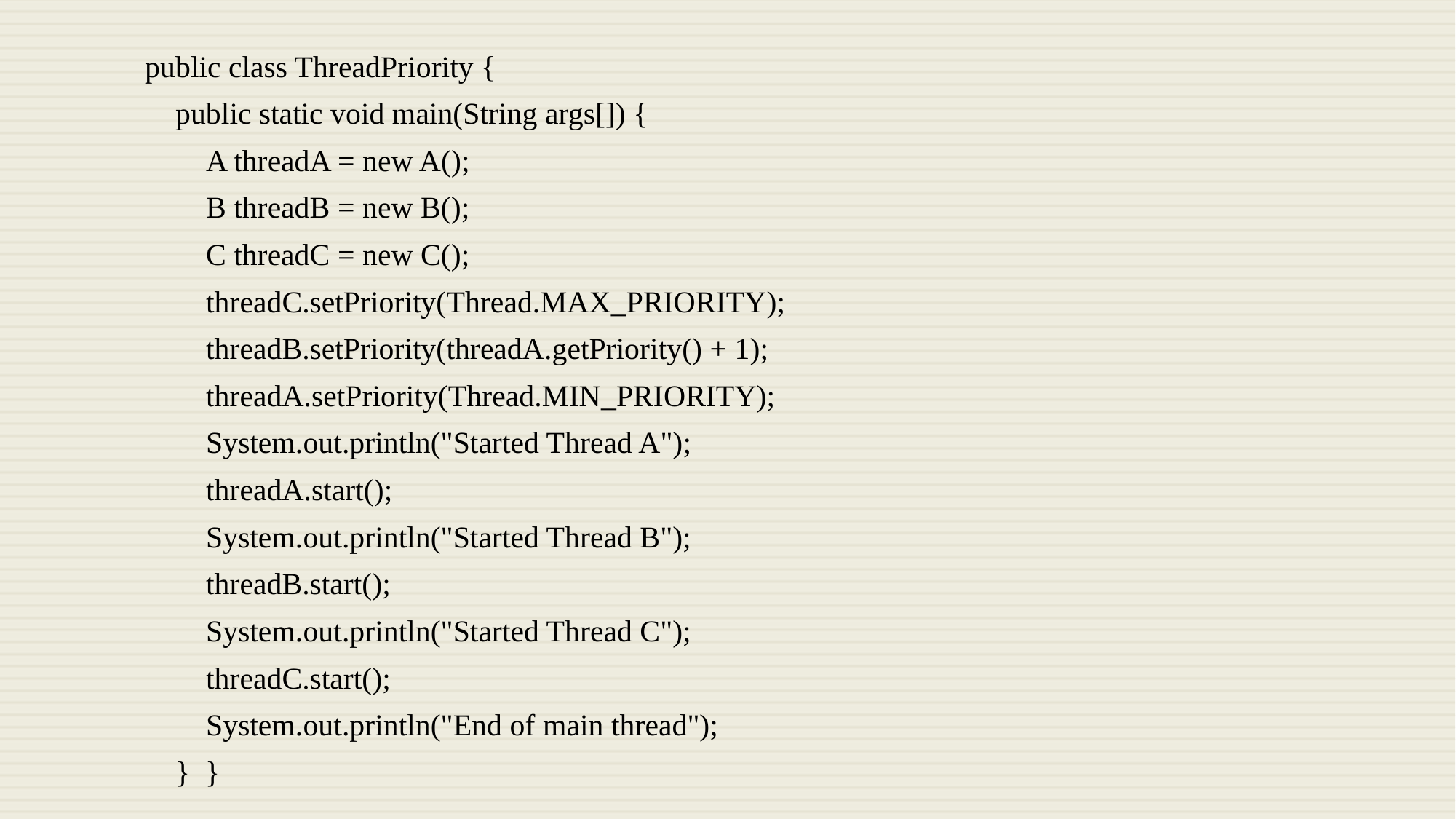

public class ThreadPriority {
    public static void main(String args[]) {
        A threadA = new A();
        B threadB = new B();
        C threadC = new C();
        threadC.setPriority(Thread.MAX_PRIORITY);
        threadB.setPriority(threadA.getPriority() + 1);
        threadA.setPriority(Thread.MIN_PRIORITY);
        System.out.println("Started Thread A");
        threadA.start();
        System.out.println("Started Thread B");
        threadB.start();
        System.out.println("Started Thread C");
        threadC.start();
        System.out.println("End of main thread");
    }  }